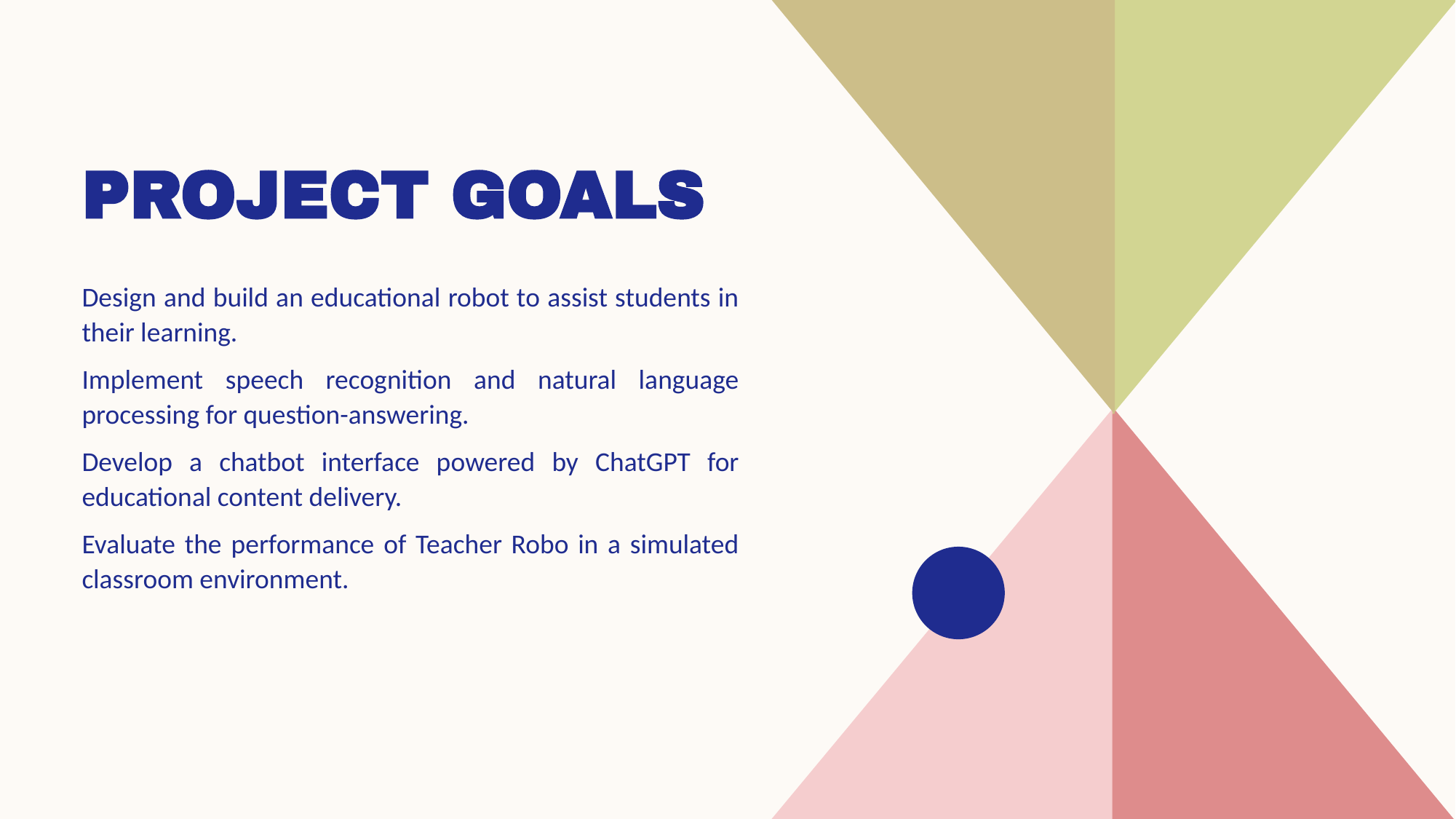

# PROJECT GOALS
Design and build an educational robot to assist students in their learning.
Implement speech recognition and natural language processing for question-answering.
Develop a chatbot interface powered by ChatGPT for educational content delivery.
Evaluate the performance of Teacher Robo in a simulated classroom environment.